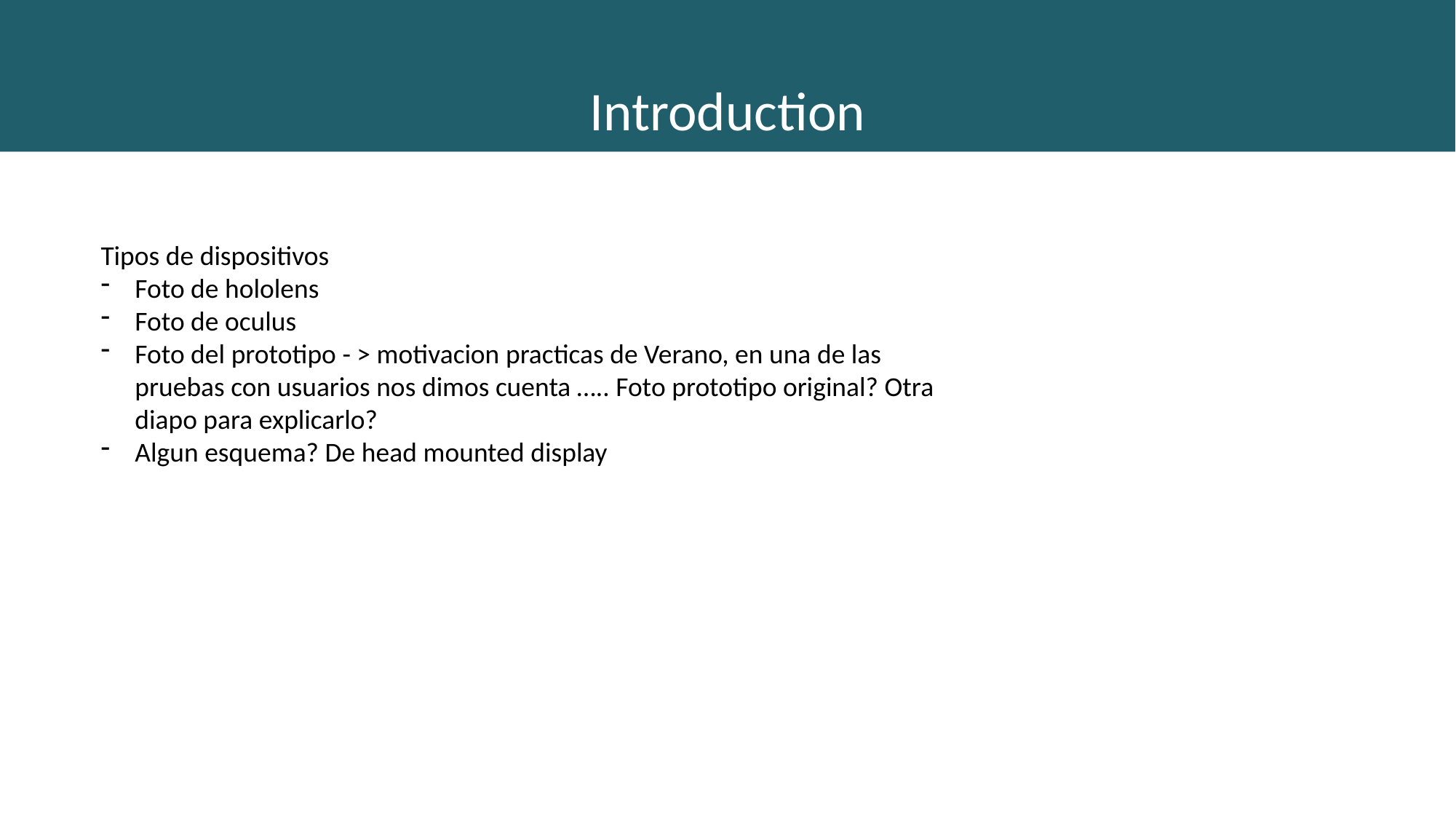

Introduction

Tipos de dispositivos
Foto de hololens
Foto de oculus
Foto del prototipo - > motivacion practicas de Verano, en una de las pruebas con usuarios nos dimos cuenta ….. Foto prototipo original? Otra diapo para explicarlo?
Algun esquema? De head mounted display